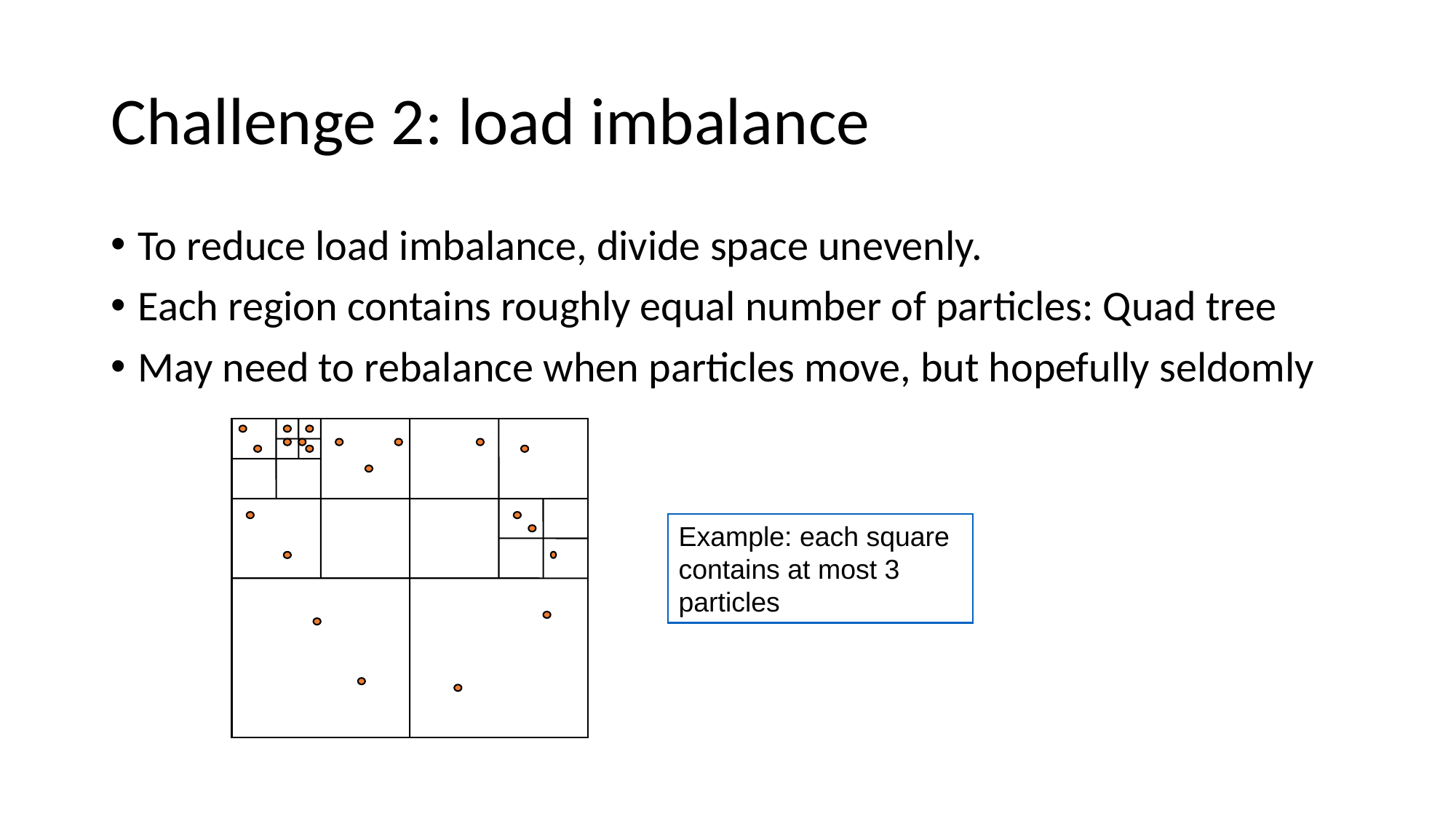

Challenge 2: load imbalance
To reduce load imbalance, divide space unevenly.
Each region contains roughly equal number of particles: Quad tree
May need to rebalance when particles move, but hopefully seldomly

Example: each square contains at most 3 particles